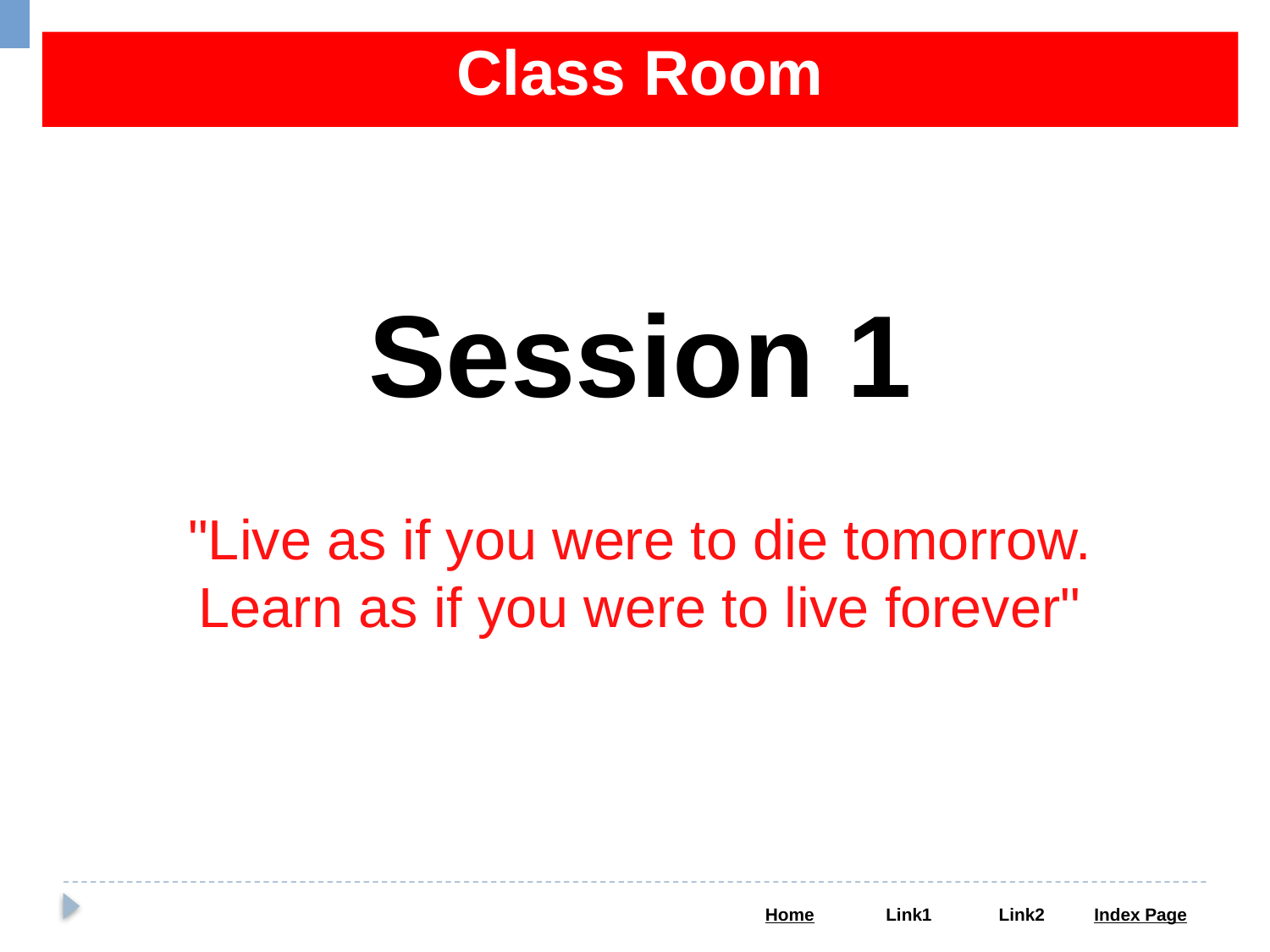

Class Room
Session 1
"Live as if you were to die tomorrow.
Learn as if you were to live forever"